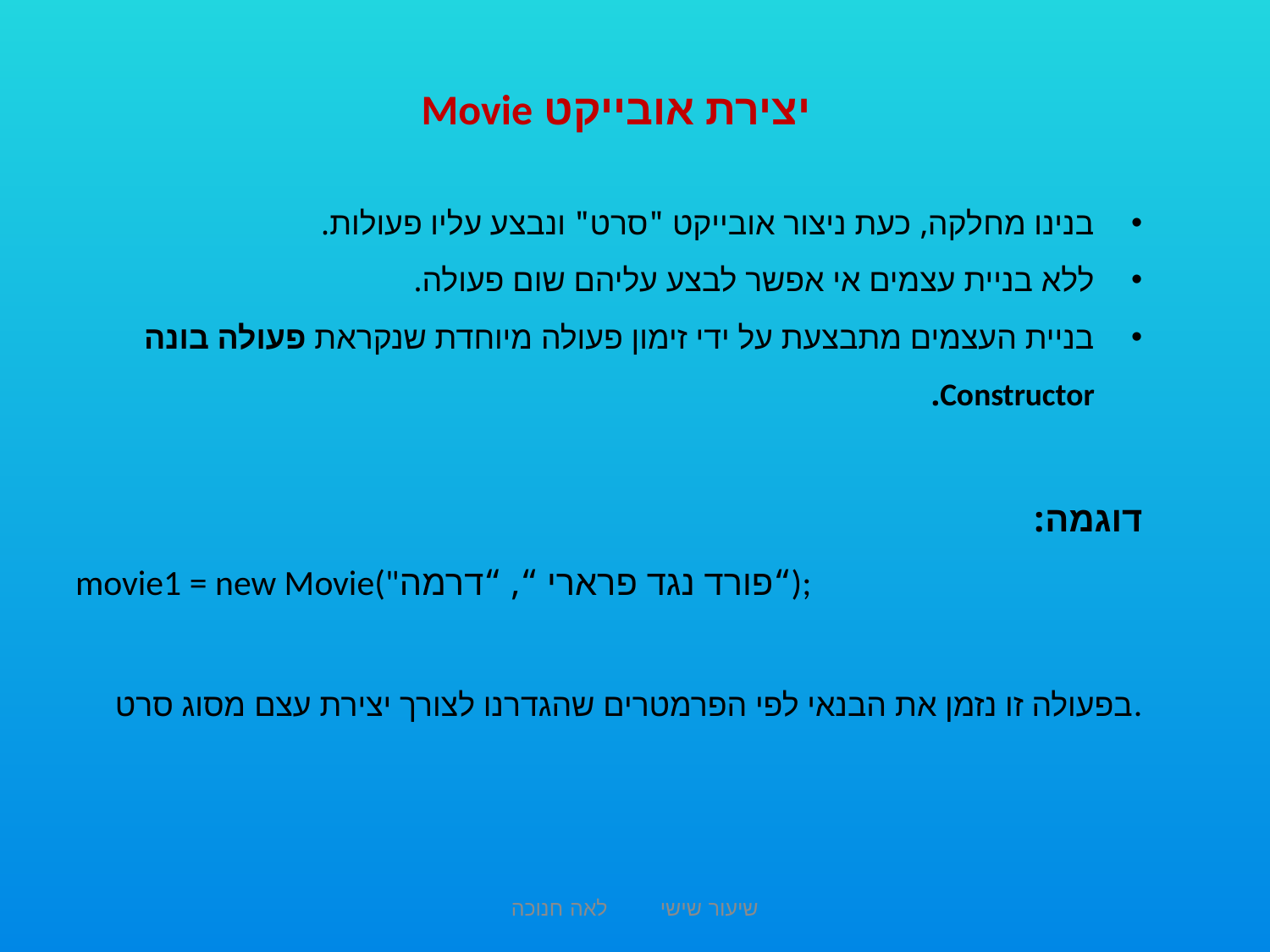

יצירת אובייקט Movie

בנינו מחלקה, כעת ניצור אובייקט "סרט" ונבצע עליו פעולות.
ללא בניית עצמים אי אפשר לבצע עליהם שום פעולה.
בניית העצמים מתבצעת על ידי זימון פעולה מיוחדת שנקראת פעולה בונה Constructor.

דוגמה:
 movie1 = new Movie("פורד נגד פרארי “, “דרמה“);

בפעולה זו נזמן את הבנאי לפי הפרמטרים שהגדרנו לצורך יצירת עצם מסוג סרט.

שיעור שישי        לאה חנוכה